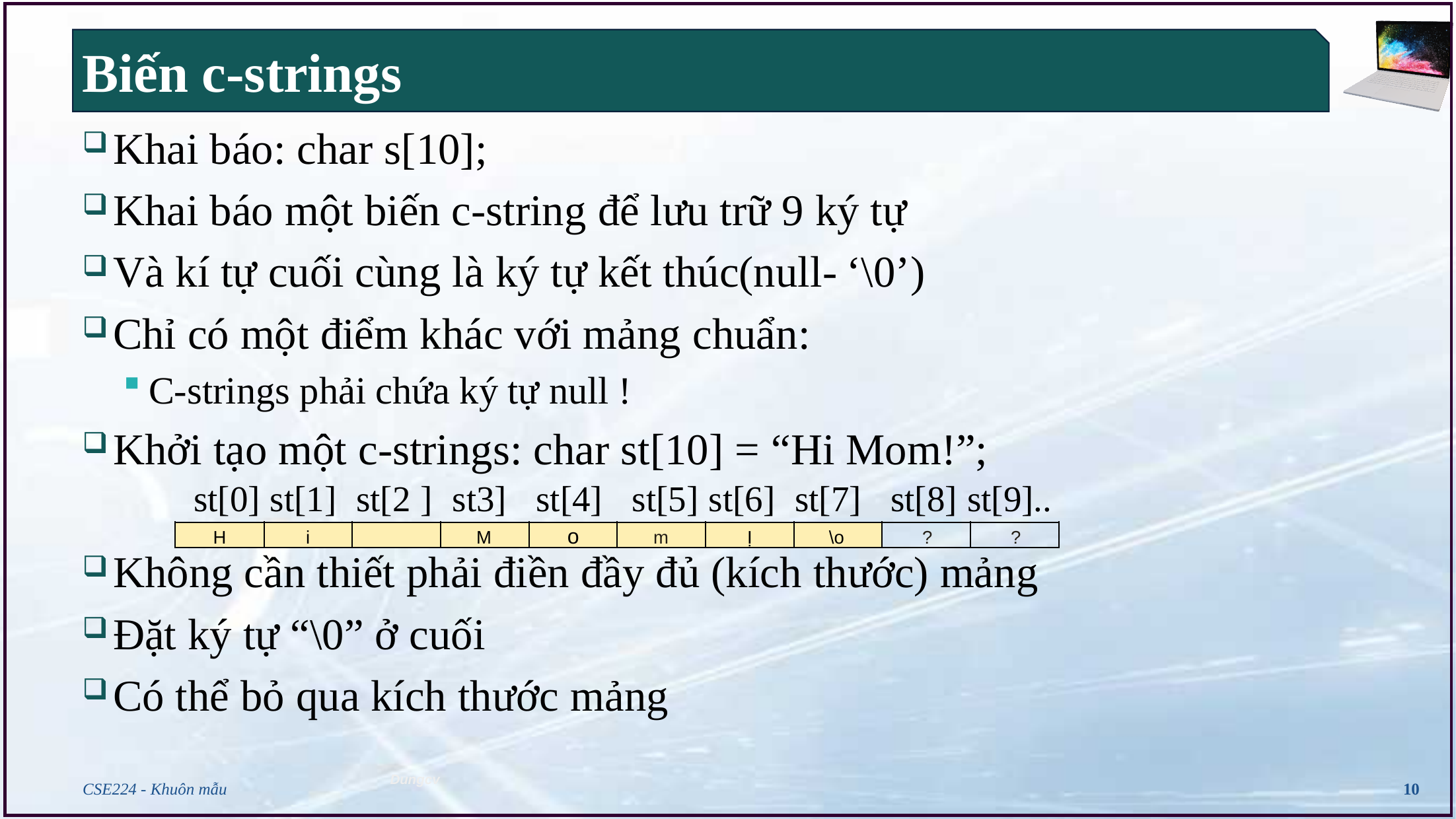

# Biến c-strings

Khai báo: char s[10];
Khai báo một biến c-string để lưu trữ 9 ký tự
Và kí tự cuối cùng là ký tự kết thúc(null- ‘\0’)
Chỉ có một điểm khác với mảng chuẩn:
C-strings phải chứa ký tự null !
Khởi tạo một c-strings: char st[10] = “Hi Mom!”;

Không cần thiết phải điền đầy đủ (kích thước) mảng
Đặt ký tự “\0” ở cuối
Có thể bỏ qua kích thước mảng
      st[0] st[1]  st[2 ]  st3]   st[4]   st[5] st[6]  st[7]   st[8] st[9]..

H	i	M	o	m	Ị	\o	?	?

CSE224 - Khuôn mẫu
10